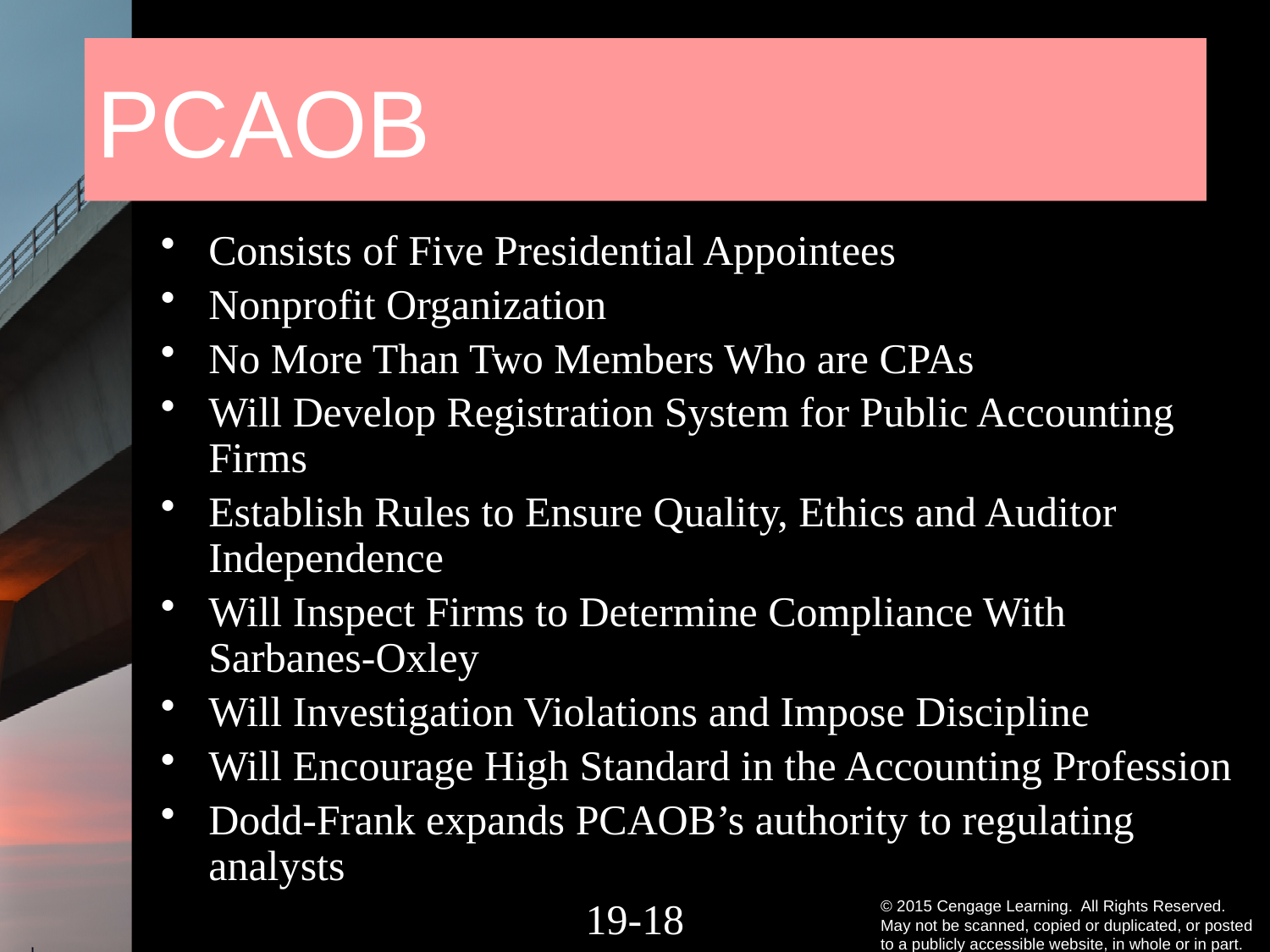

# PCAOB
Consists of Five Presidential Appointees
Nonprofit Organization
No More Than Two Members Who are CPAs
Will Develop Registration System for Public Accounting Firms
Establish Rules to Ensure Quality, Ethics and Auditor Independence
Will Inspect Firms to Determine Compliance With Sarbanes-Oxley
Will Investigation Violations and Impose Discipline
Will Encourage High Standard in the Accounting Profession
Dodd-Frank expands PCAOB’s authority to regulating analysts
19-18